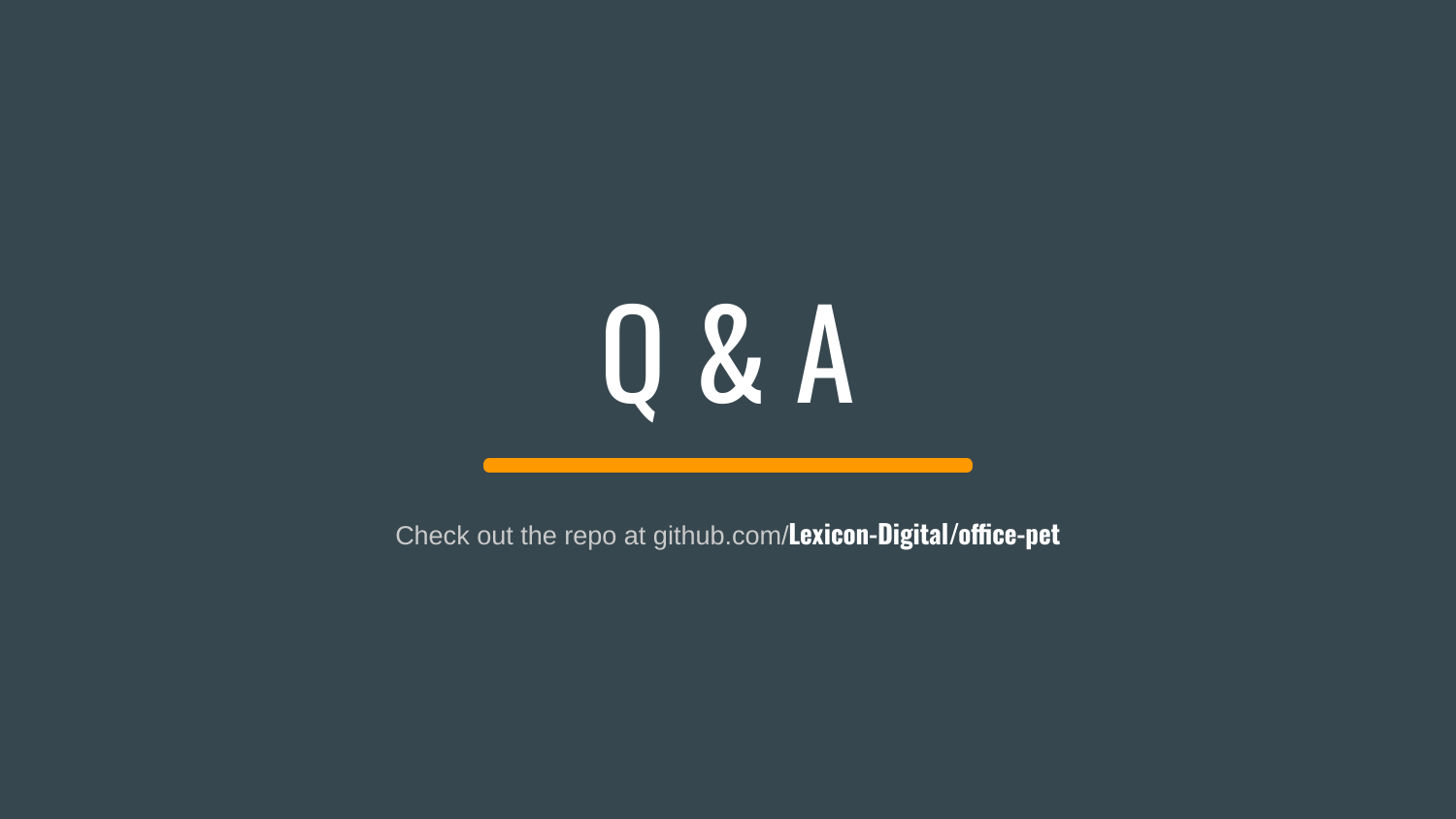

# Q & A

Check out the repo at github.com/Lexicon-Digital/office-pet